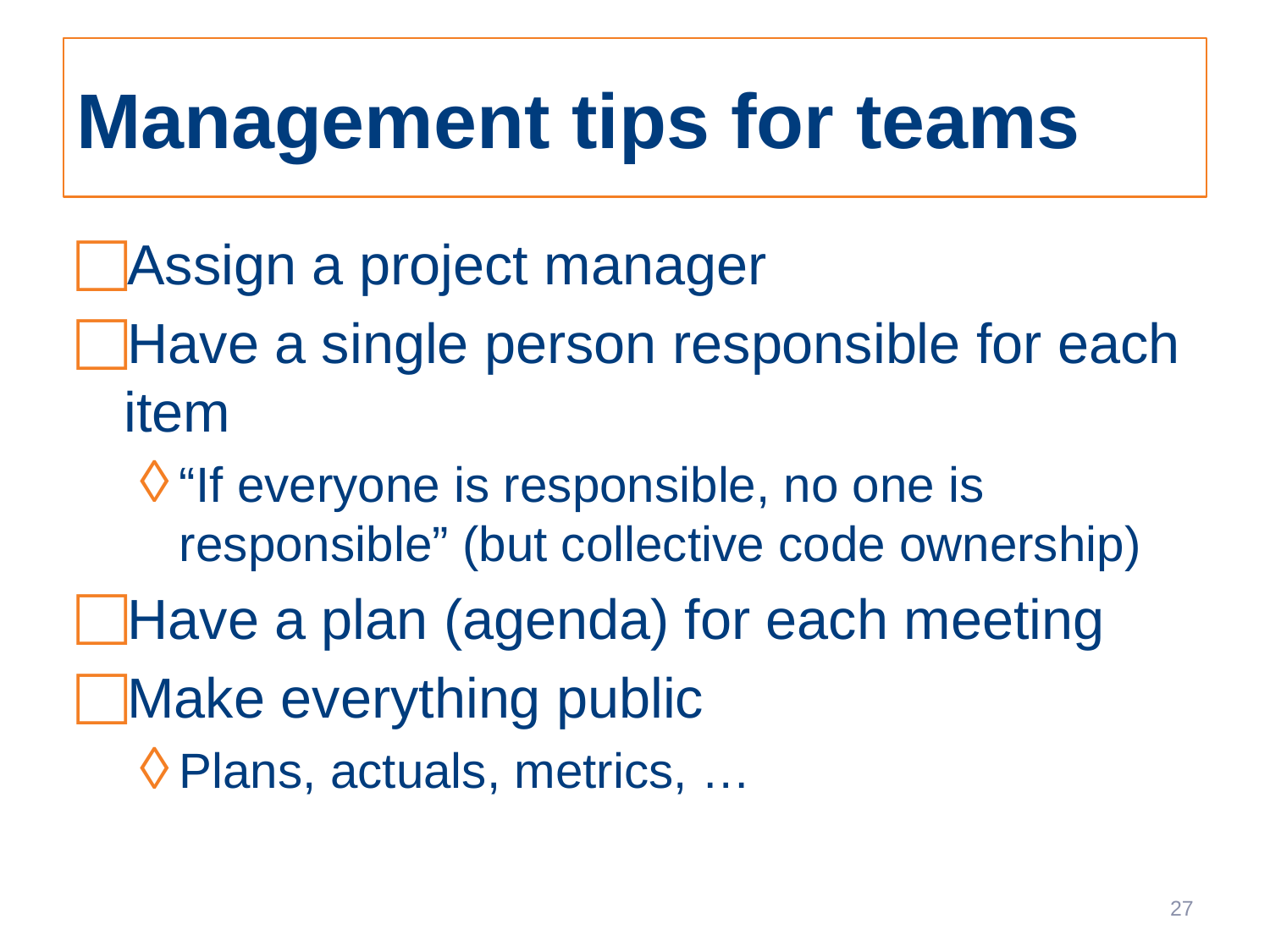

# Management tips for teams
Assign a project manager
Have a single person responsible for each item
“If everyone is responsible, no one is responsible” (but collective code ownership)
Have a plan (agenda) for each meeting
Make everything public
Plans, actuals, metrics, …
27